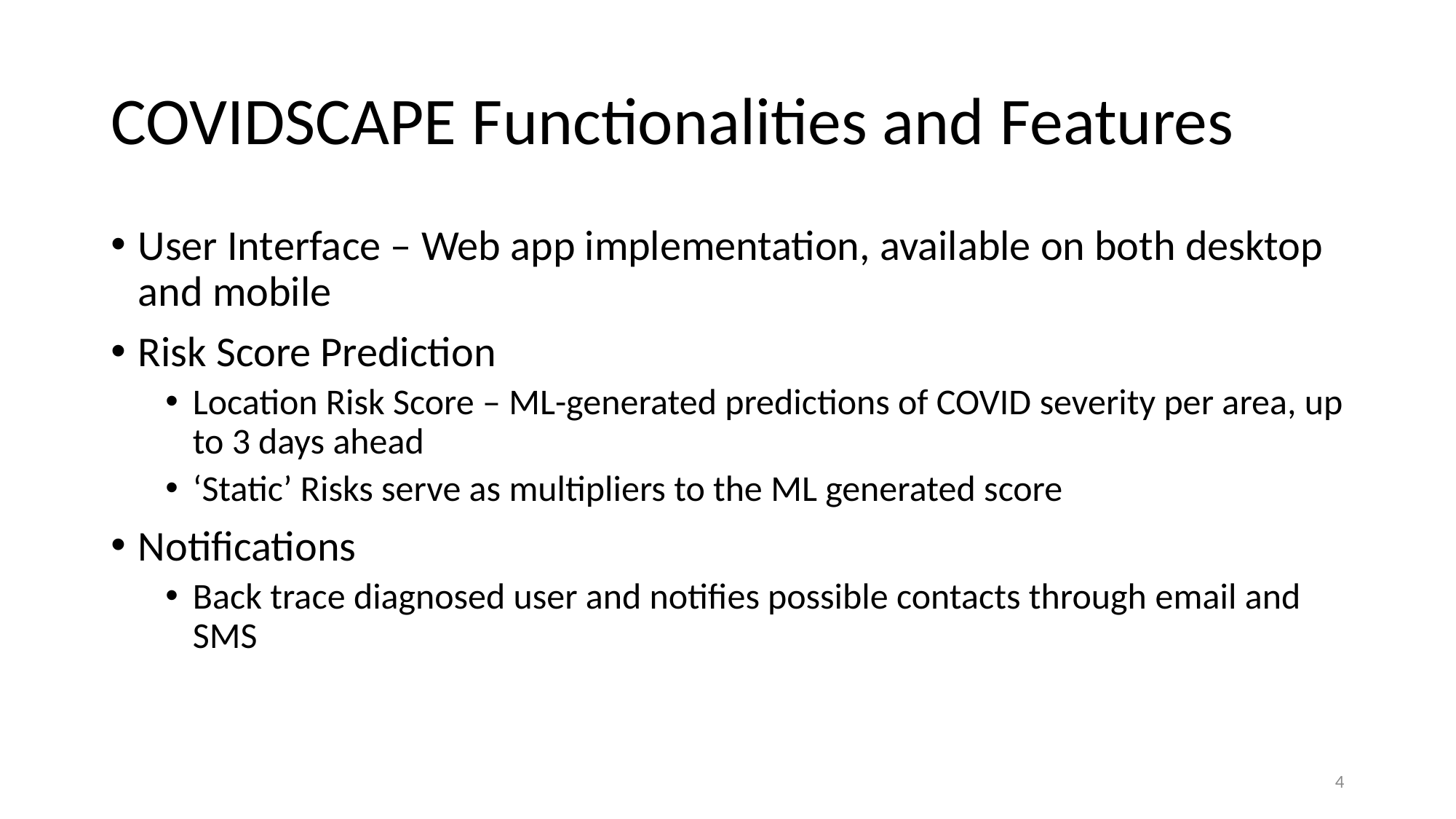

# COVIDSCAPE Functionalities and Features
User Interface – Web app implementation, available on both desktop and mobile
Risk Score Prediction
Location Risk Score – ML-generated predictions of COVID severity per area, up to 3 days ahead
‘Static’ Risks serve as multipliers to the ML generated score
Notifications
Back trace diagnosed user and notifies possible contacts through email and SMS

4